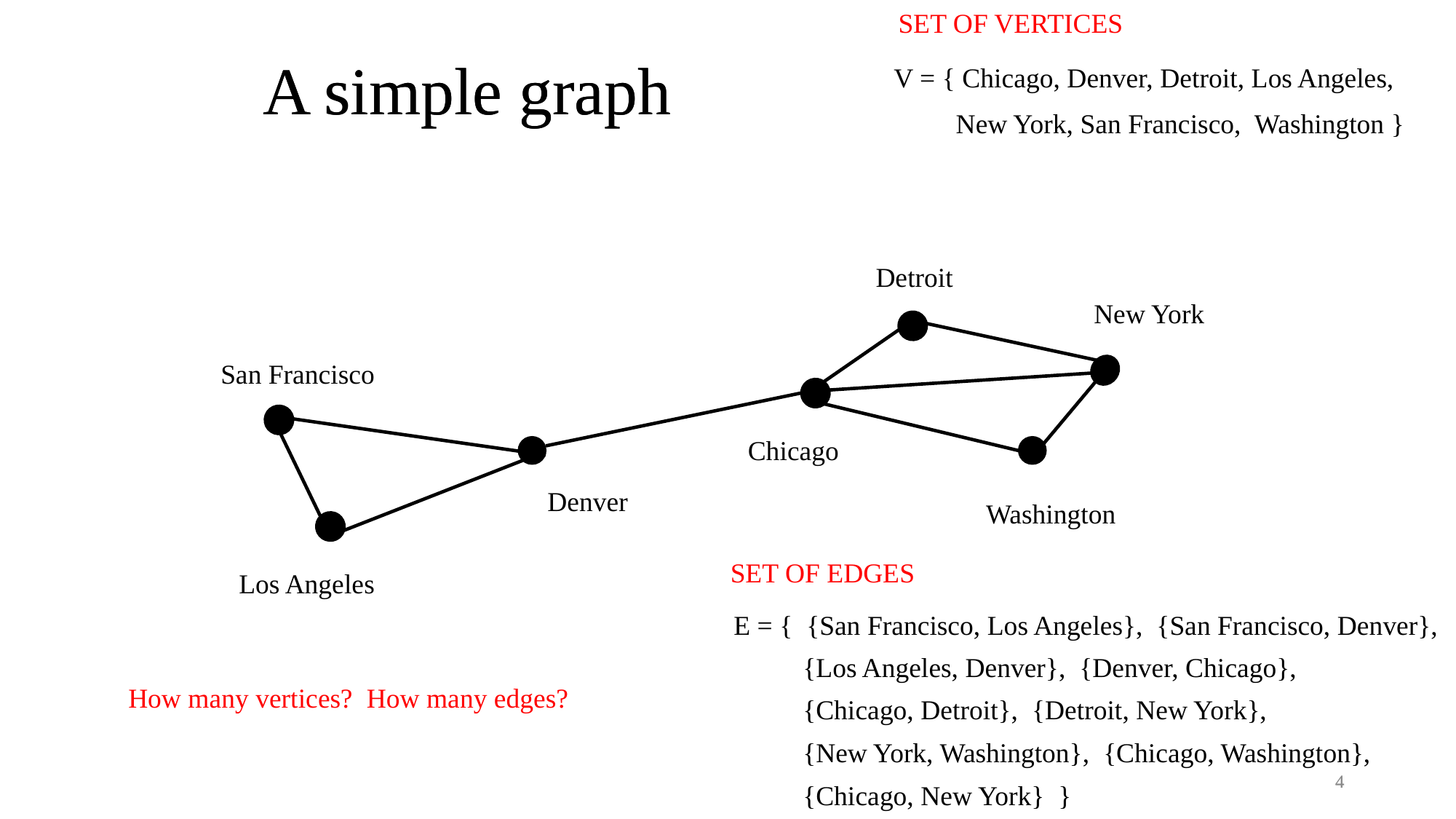

SET OF VERTICES
# A simple graph
A simple graph
V = { Chicago, Denver, Detroit, Los Angeles,
         New York, San Francisco,  Washington }
Detroit

New York
San Francisco

Chicago

Denver
Washington
SET OF EDGES
Los Angeles
E = {  {San Francisco, Los Angeles},  {San Francisco, Denver},
          {Los Angeles, Denver},  {Denver, Chicago},
          {Chicago, Detroit},  {Detroit, New York},
          {New York, Washington},  {Chicago, Washington},
          {Chicago, New York}  }
How many vertices?  How many edges?
4
4